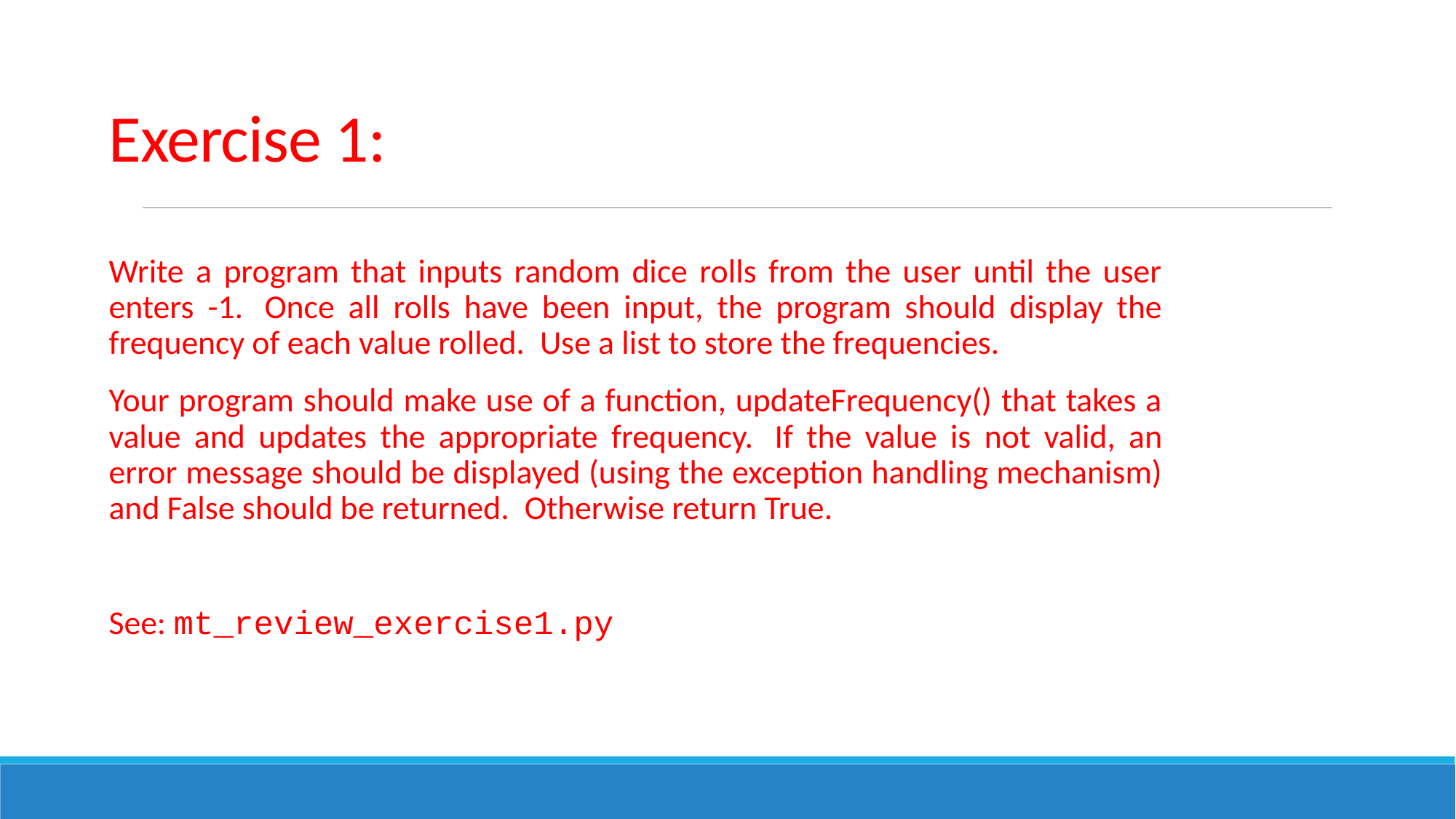

# Exercise 1:
Write a program that inputs random dice rolls from the user until the user enters -1.  Once all rolls have been input, the program should display the frequency of each value rolled.  Use a list to store the frequencies.
Your program should make use of a function, updateFrequency() that takes a value and updates the appropriate frequency.  If the value is not valid, an error message should be displayed (using the exception handling mechanism) and False should be returned.  Otherwise return True.

See: mt_review_exercise1.py